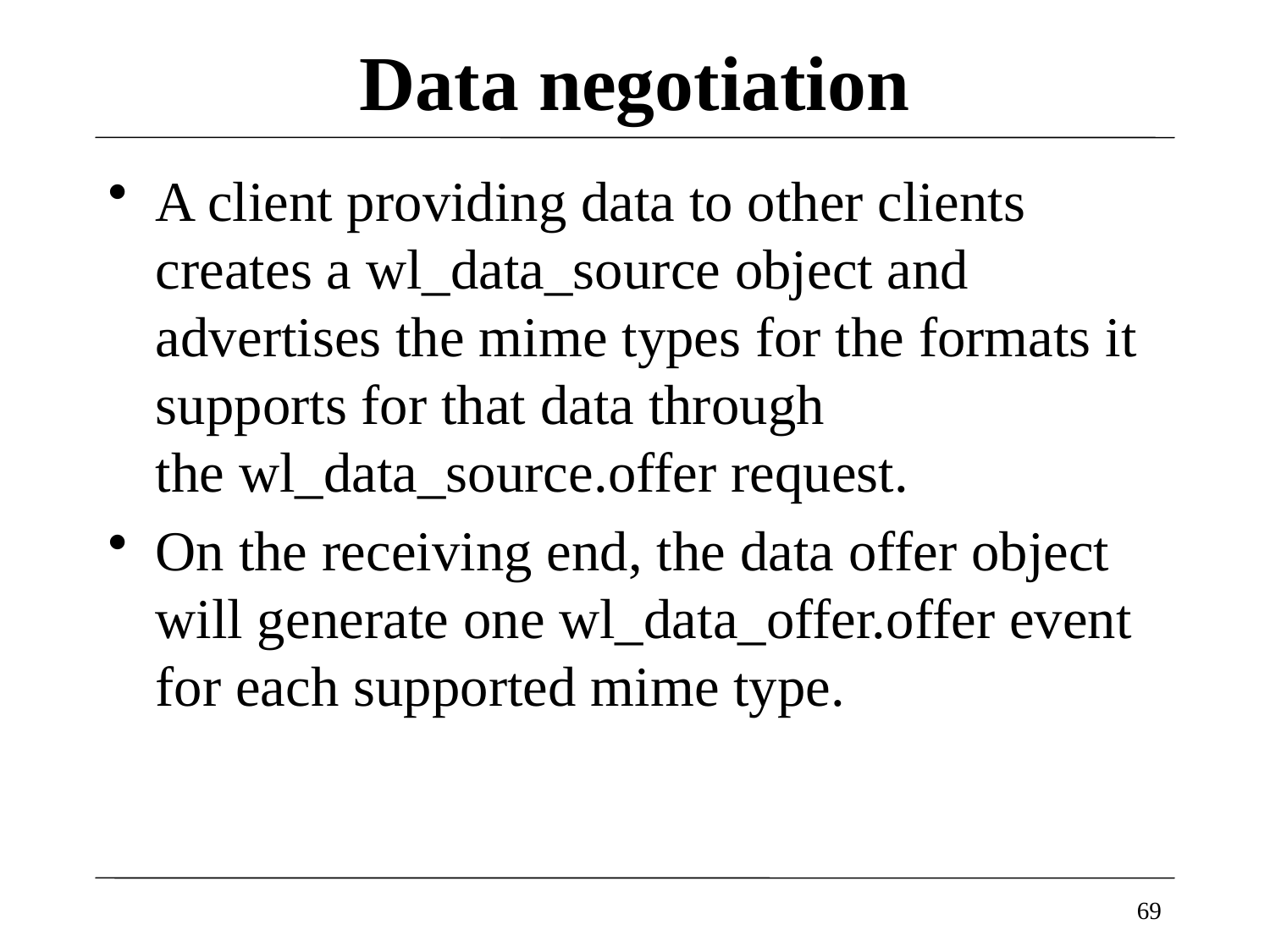

# Data negotiation
A client providing data to other clients creates a wl_data_source object and advertises the mime types for the formats it supports for that data through the wl_data_source.offer request.
On the receiving end, the data offer object will generate one wl_data_offer.offer event for each supported mime type.

69